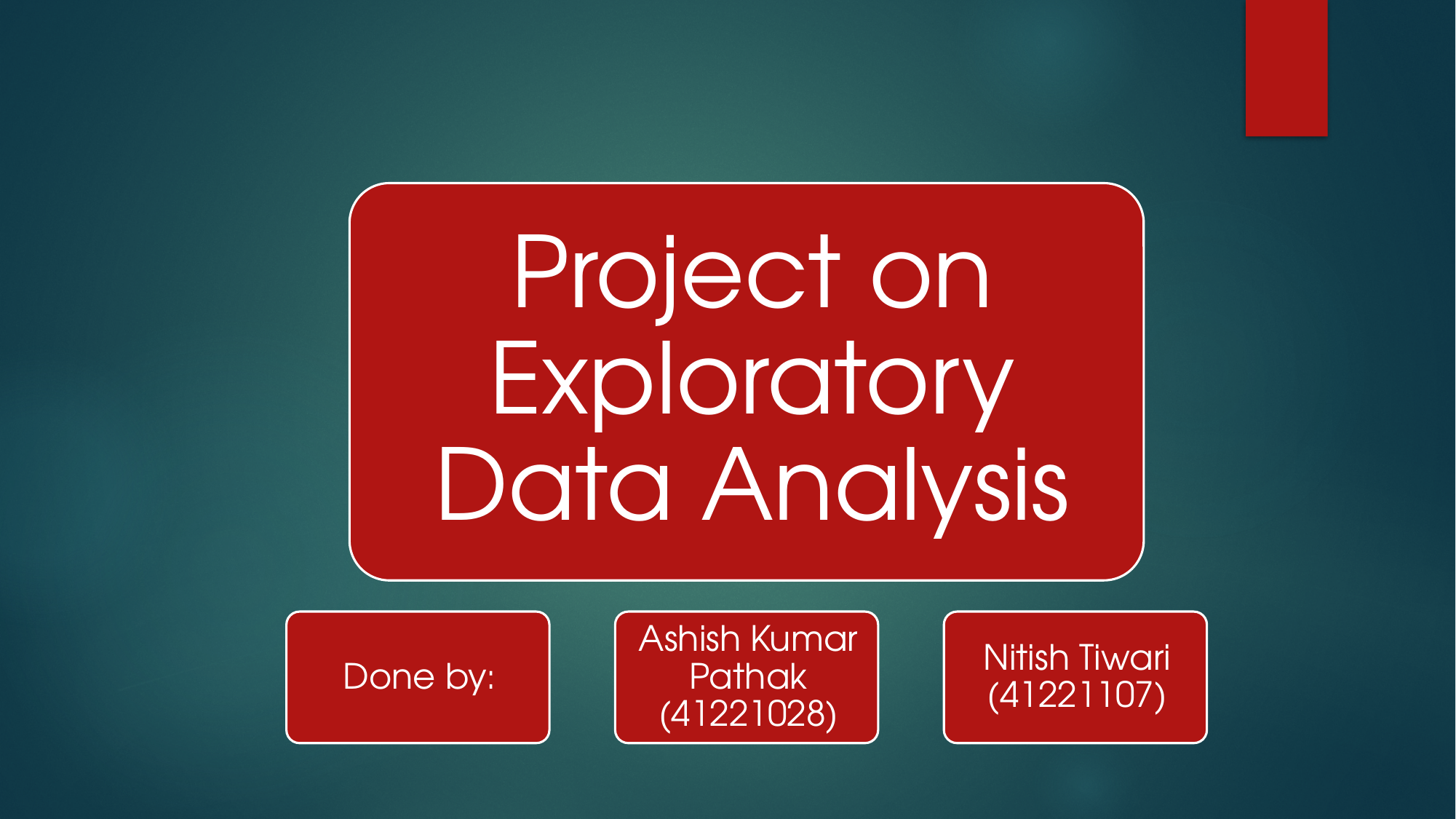

Project on Exploratory Data Analysis
Done by:
Ashish Kumar Pathak (41221028)
Nitish Tiwari (41221107)